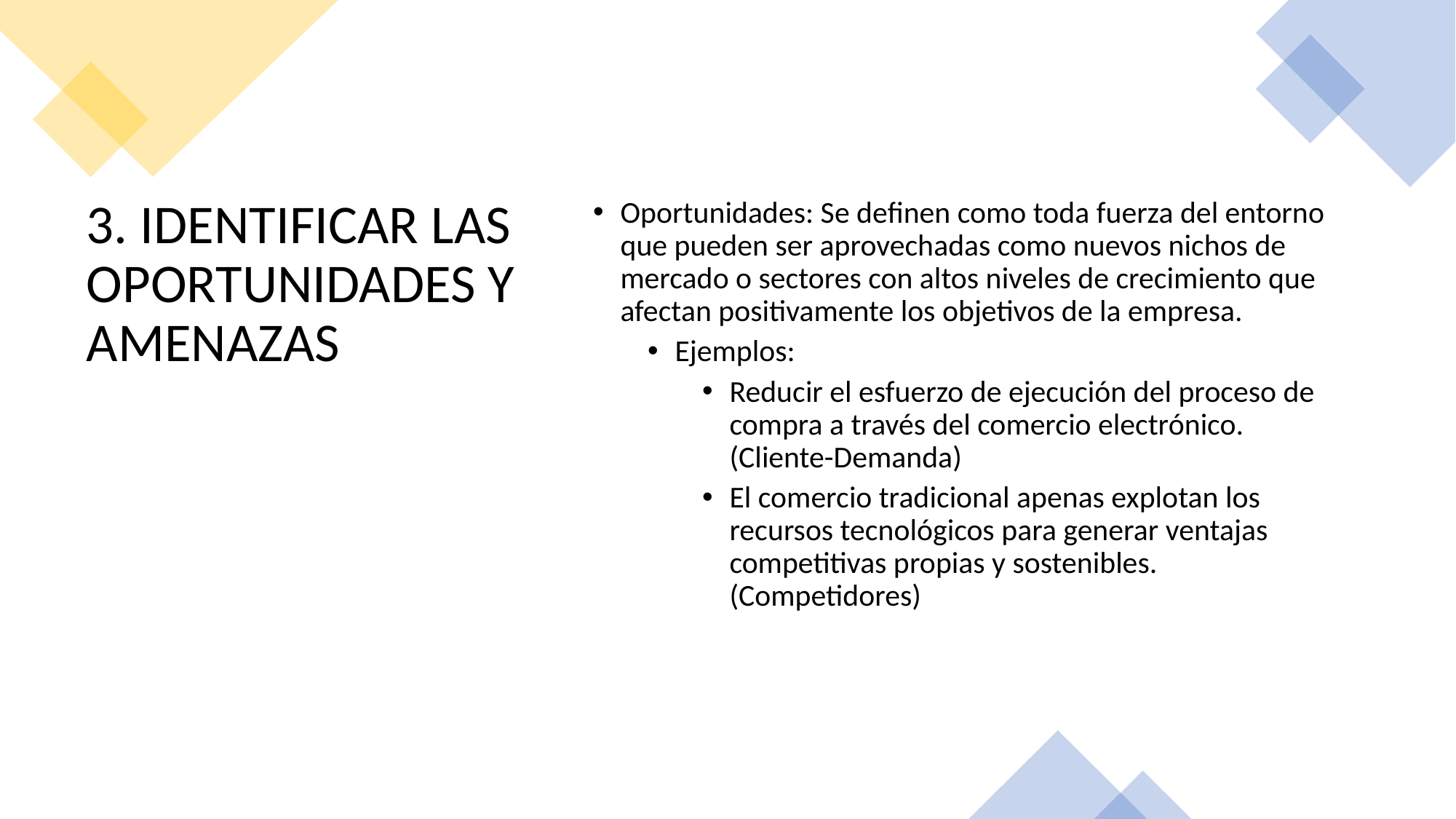

# 3. IDENTIFICAR LAS OPORTUNIDADES Y AMENAZAS
Oportunidades: Se definen como toda fuerza del entorno que pueden ser aprovechadas como nuevos nichos de mercado o sectores con altos niveles de crecimiento que afectan positivamente los objetivos de la empresa.
Ejemplos:
Reducir el esfuerzo de ejecución del proceso de compra a través del comercio electrónico. (Cliente-Demanda)
El comercio tradicional apenas explotan los recursos tecnológicos para generar ventajas competitivas propias y sostenibles. (Competidores)